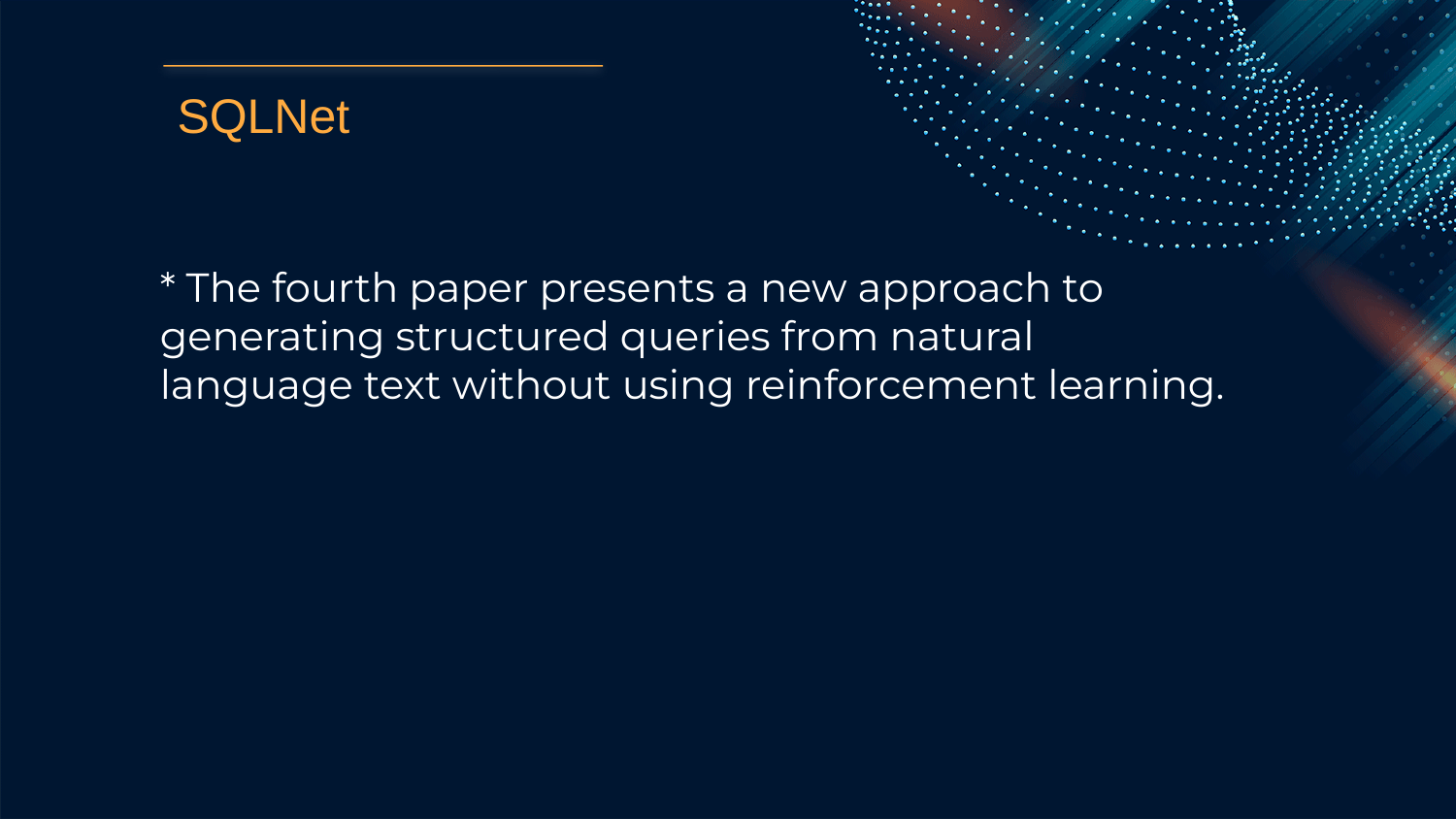

SQLNet

* The fourth paper presents a new approach to generating structured queries from natural language text without using reinforcement learning.